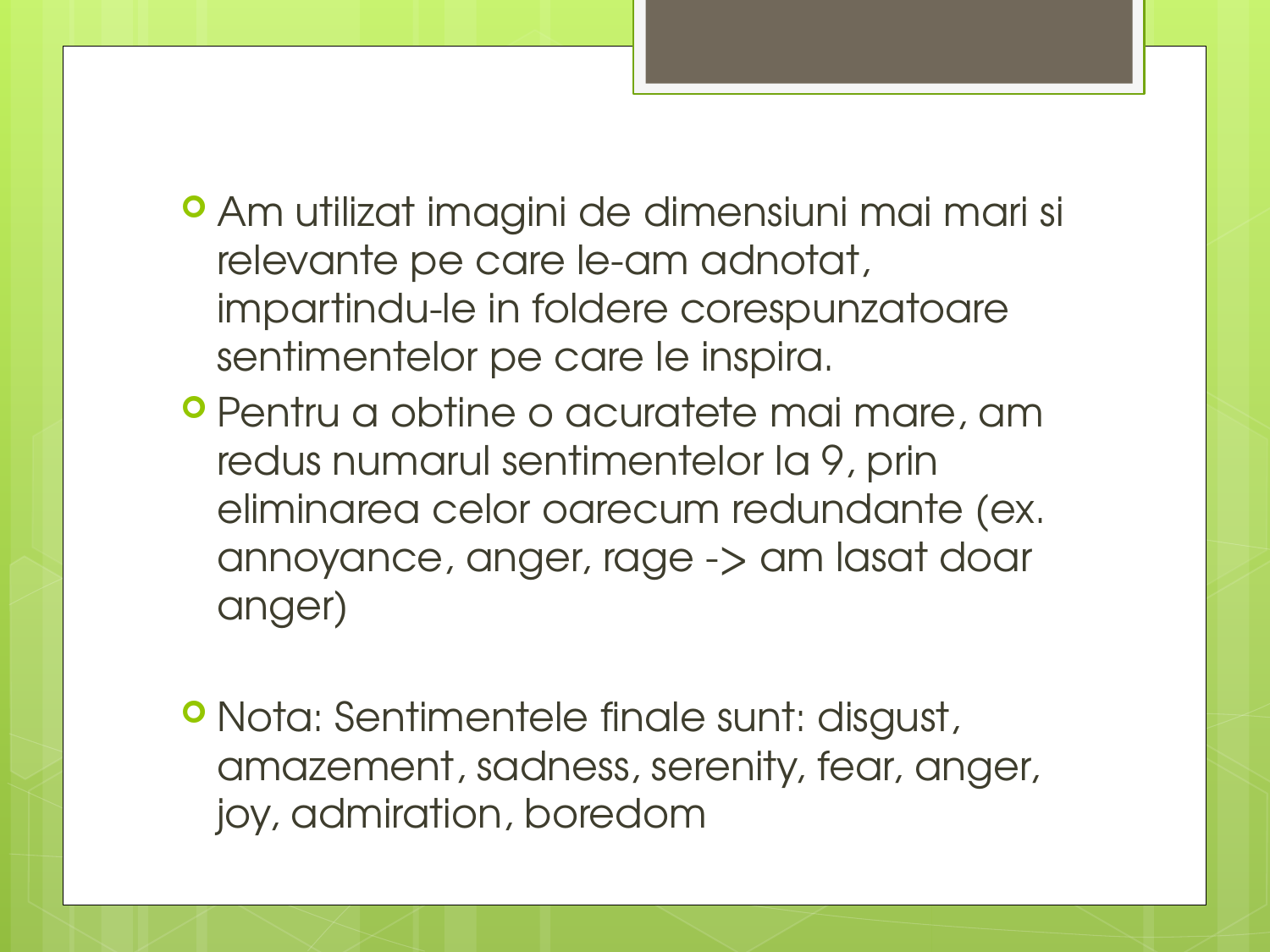

Am utilizat imagini de dimensiuni mai mari si relevante pe care le-am adnotat, impartindu-le in foldere corespunzatoare sentimentelor pe care le inspira.
Pentru a obtine o acuratete mai mare, am redus numarul sentimentelor la 9, prin eliminarea celor oarecum redundante (ex. annoyance, anger, rage -> am lasat doar anger)

Nota: Sentimentele finale sunt: disgust, amazement, sadness, serenity, fear, anger, joy, admiration, boredom